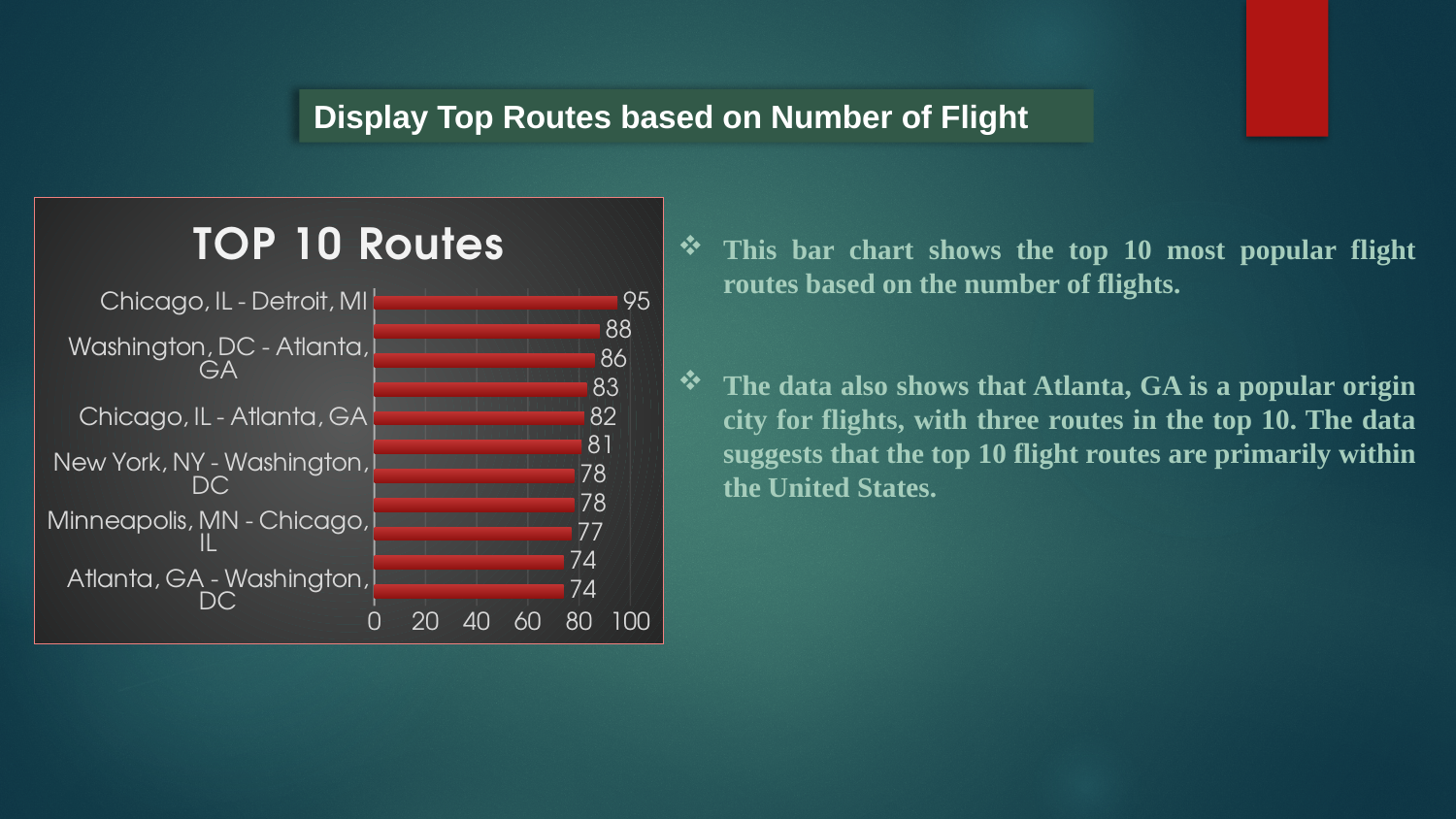

Display Top Routes based on Number of Flight

### Chart: TOP 10 Routes

| Category | Total |
|---|---|
| Atlanta, GA - Washington, DC | 74.0 |
| Atlanta, GA - Chicago, IL | 74.0 |
| Minneapolis, MN - Chicago, IL | 77.0 |
| Atlanta, GA - Houston, TX | 78.0 |
| New York, NY - Washington, DC | 78.0 |
| Detroit, MI - Chicago, IL | 81.0 |
| Chicago, IL - Atlanta, GA | 82.0 |
| Charlotte, NC - Atlanta, GA | 83.0 |
| Washington, DC - Atlanta, GA | 86.0 |
| Washington, DC - New York, NY | 88.0 |
| Chicago, IL - Detroit, MI | 95.0 |
This bar chart shows the top 10 most popular flight routes based on the number of flights.

The data also shows that Atlanta, GA is a popular origin city for flights, with three routes in the top 10. The data suggests that the top 10 flight routes are primarily within the United States.